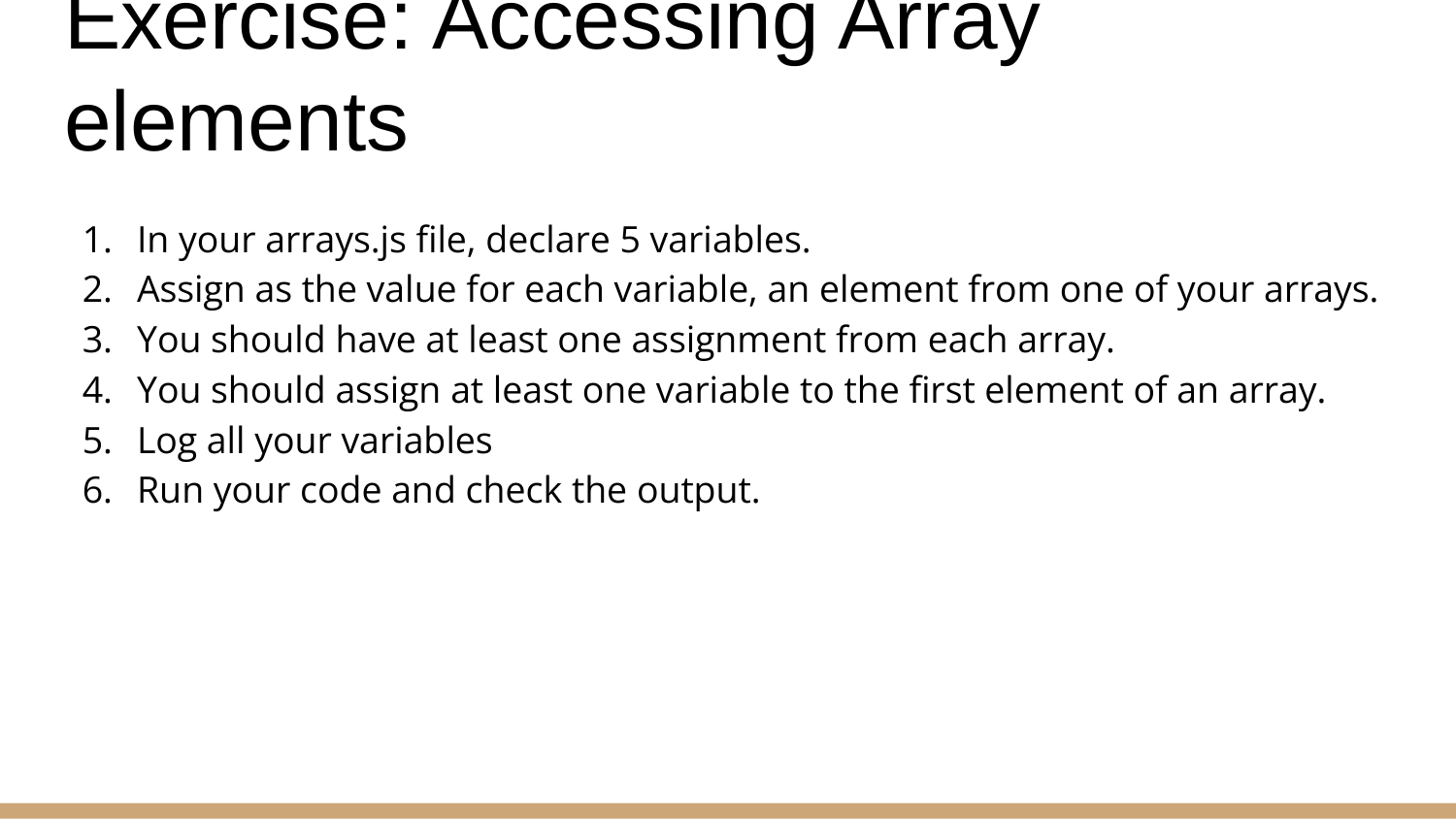

# Exercise: Accessing Array elements
In your arrays.js file, declare 5 variables.
Assign as the value for each variable, an element from one of your arrays.
You should have at least one assignment from each array.
You should assign at least one variable to the first element of an array.
Log all your variables
Run your code and check the output.